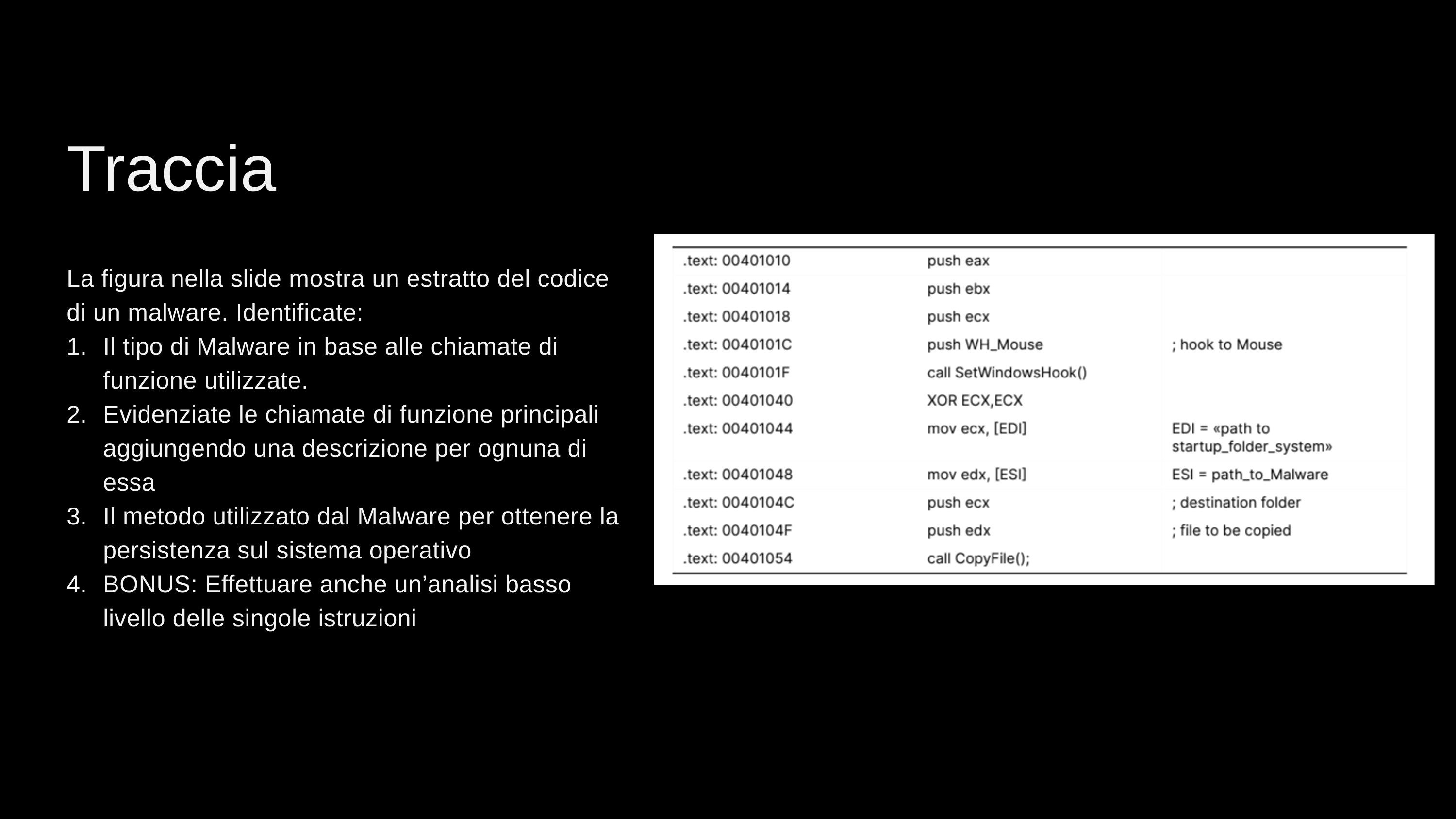

Traccia

La figura nella slide mostra un estratto del codice di un malware. Identificate:
Il tipo di Malware in base alle chiamate di funzione utilizzate.
Evidenziate le chiamate di funzione principali aggiungendo una descrizione per ognuna di essa
Il metodo utilizzato dal Malware per ottenere la persistenza sul sistema operativo
BONUS: Effettuare anche un’analisi basso livello delle singole istruzioni